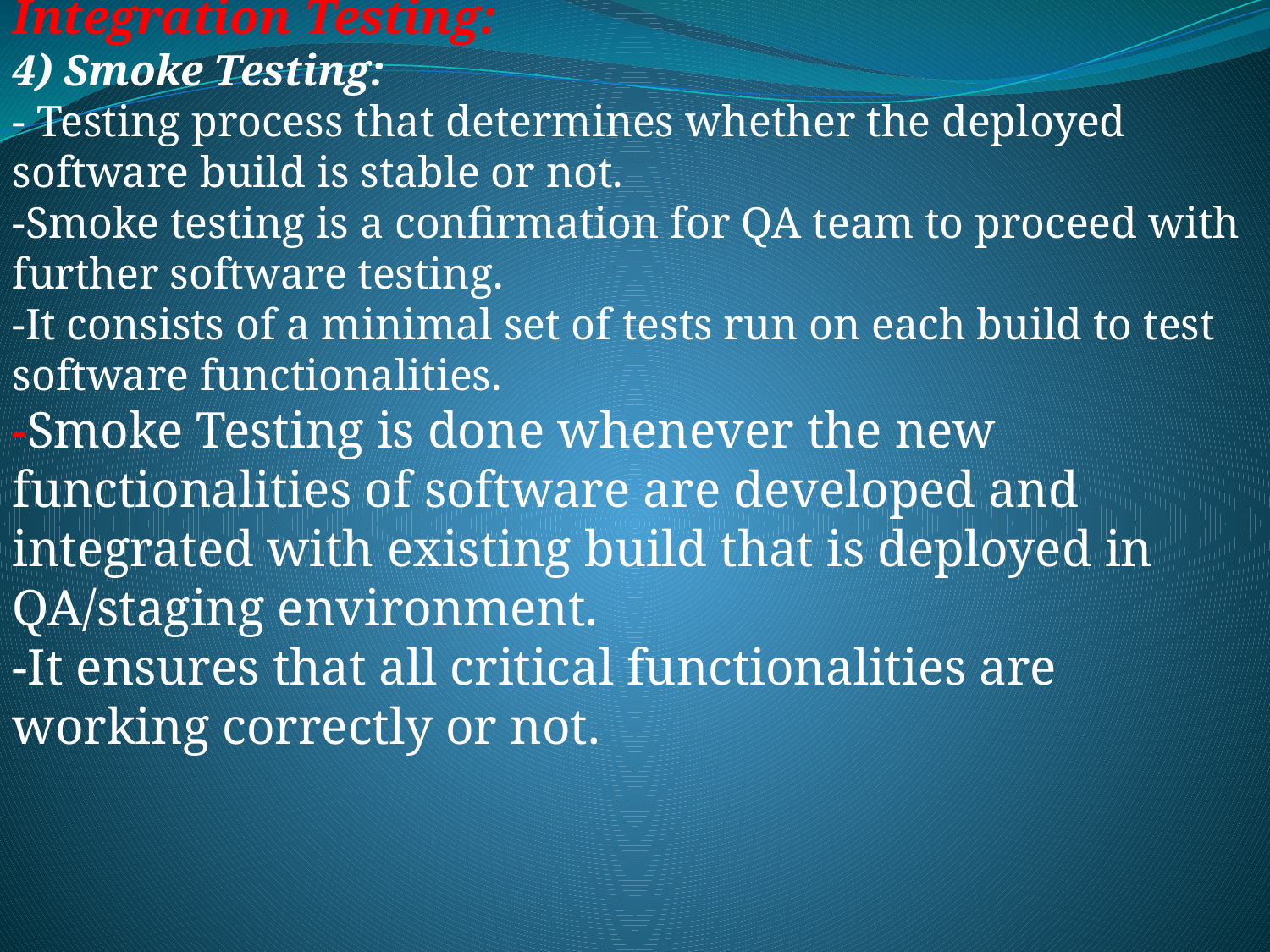

Integration Testing:
4) Smoke Testing:
- Testing process that determines whether the deployed software build is stable or not.
-Smoke testing is a confirmation for QA team to proceed with further software testing.
-It consists of a minimal set of tests run on each build to test software functionalities.
-Smoke Testing is done whenever the new functionalities of software are developed and integrated with existing build that is deployed in QA/staging environment.
-It ensures that all critical functionalities are working correctly or not.